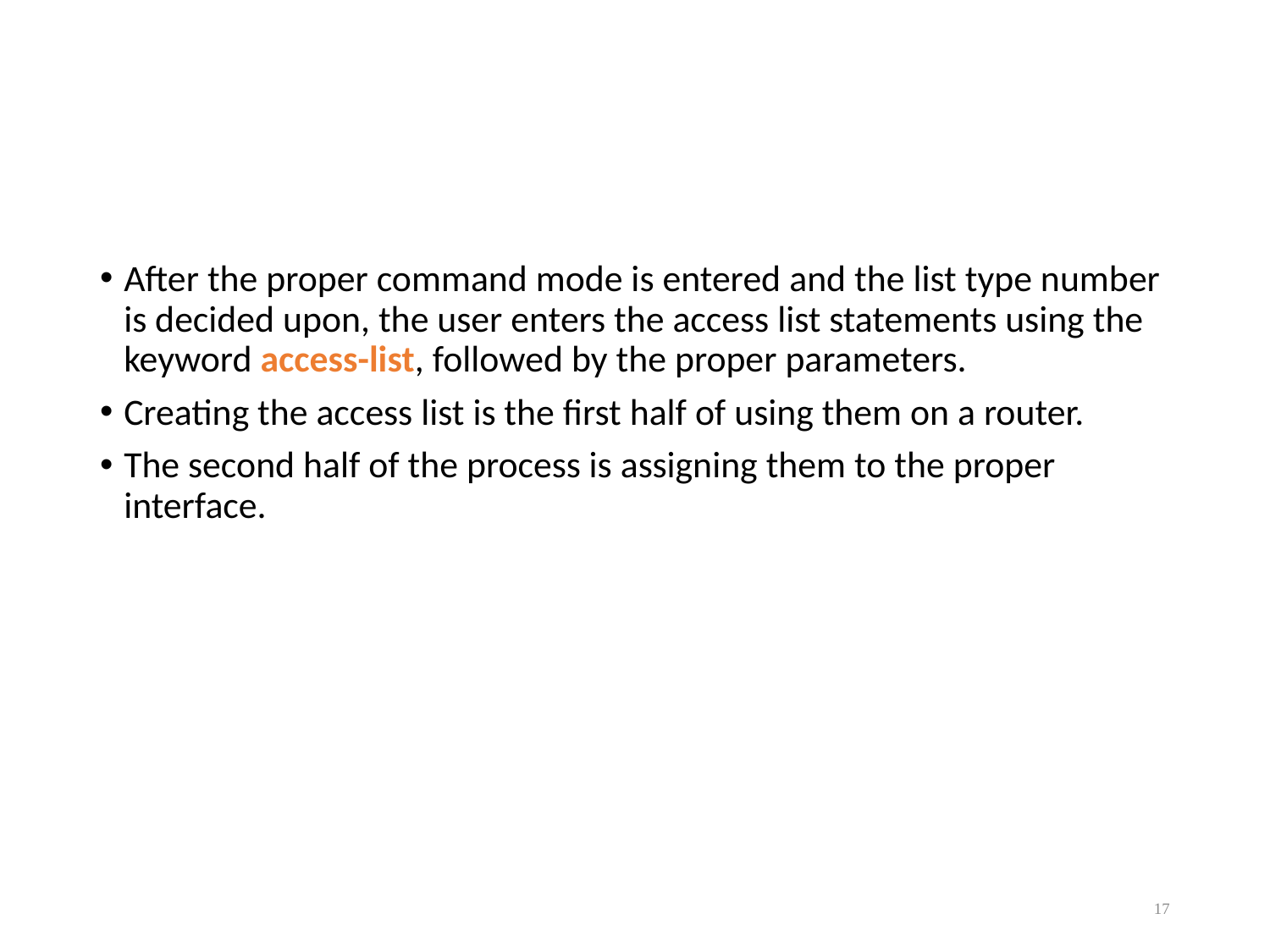

#
After the proper command mode is entered and the list type number is decided upon, the user enters the access list statements using the keyword access-list, followed by the proper parameters.
Creating the access list is the first half of using them on a router.
The second half of the process is assigning them to the proper interface.
17